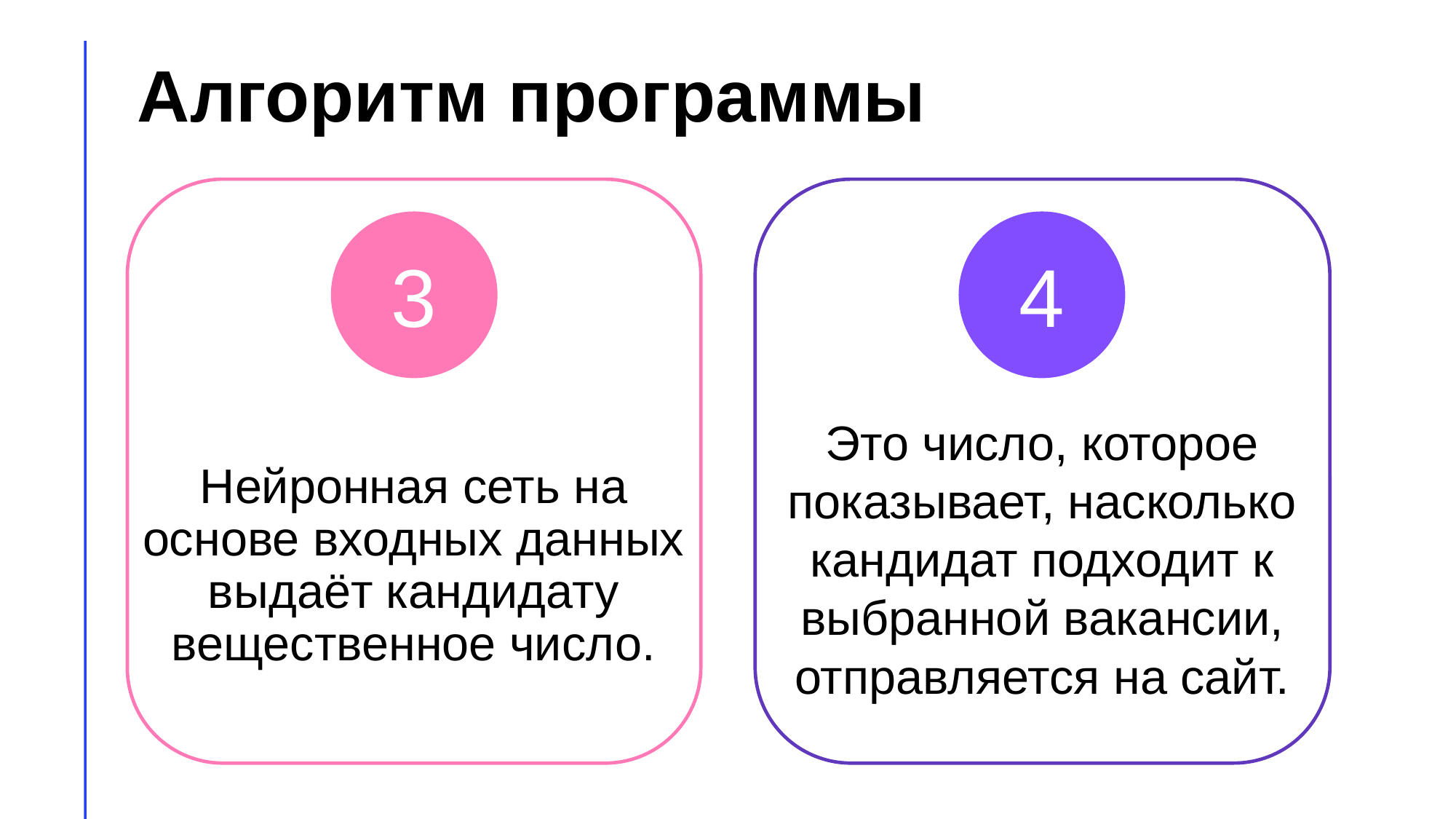

# Алгоритм программы

3
4
Нейронная сеть на основе входных данных выдаёт кандидату вещественное число.

Это число, которое показывает, насколько кандидат подходит к выбранной вакансии, отправляется на сайт.